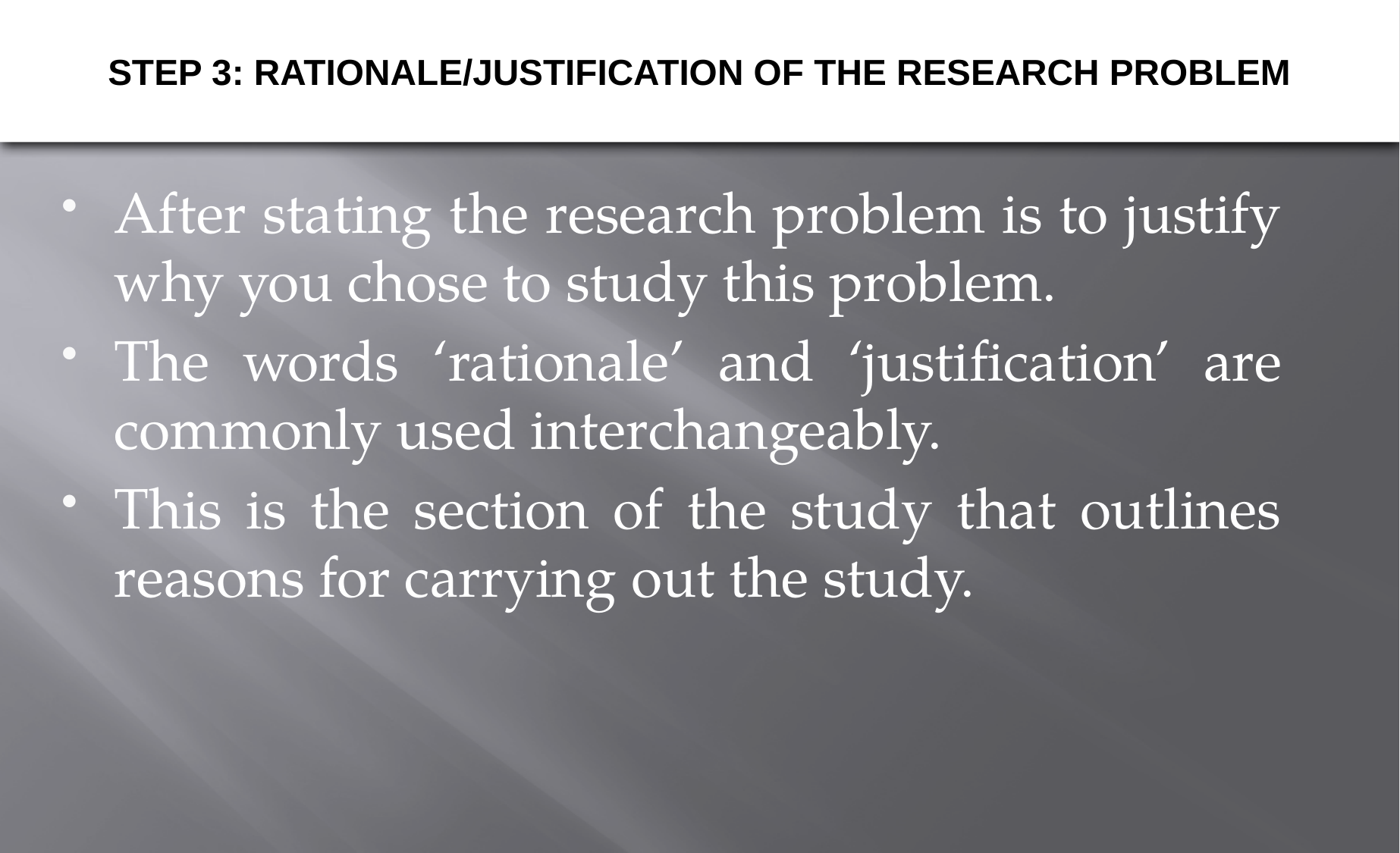

# STEP 3: RATIONALE/JUSTIFICATION OF THE RESEARCH PROBLEM
After stating the research problem is to justify why you chose to study this problem.
The words ‘rationale’ and ‘justification’ are commonly used interchangeably.
This is the section of the study that outlines reasons for carrying out the study.